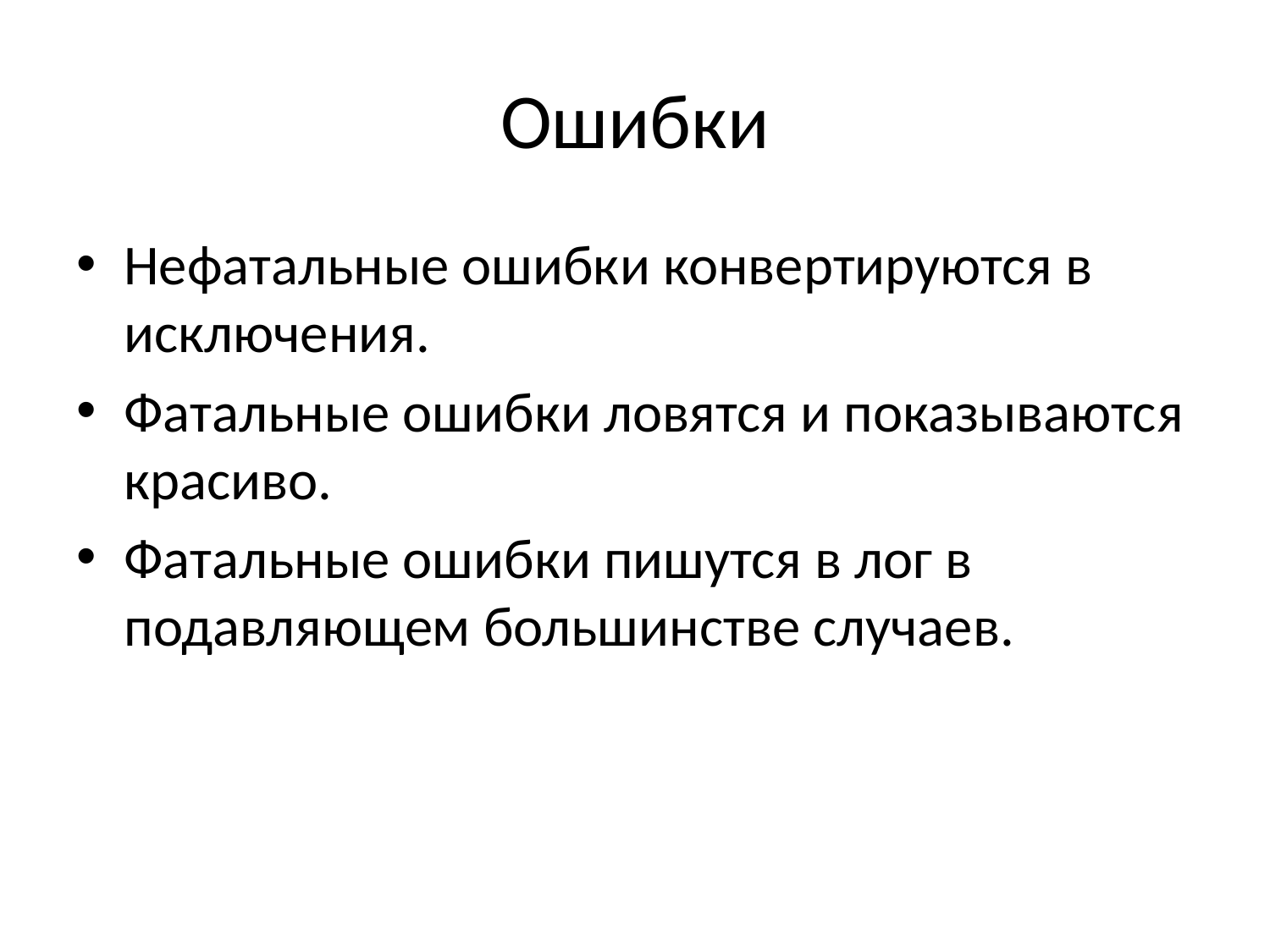

# Ошибки
Нефатальные ошибки конвертируются в исключения.
Фатальные ошибки ловятся и показываются красиво.
Фатальные ошибки пишутся в лог в подавляющем большинстве случаев.